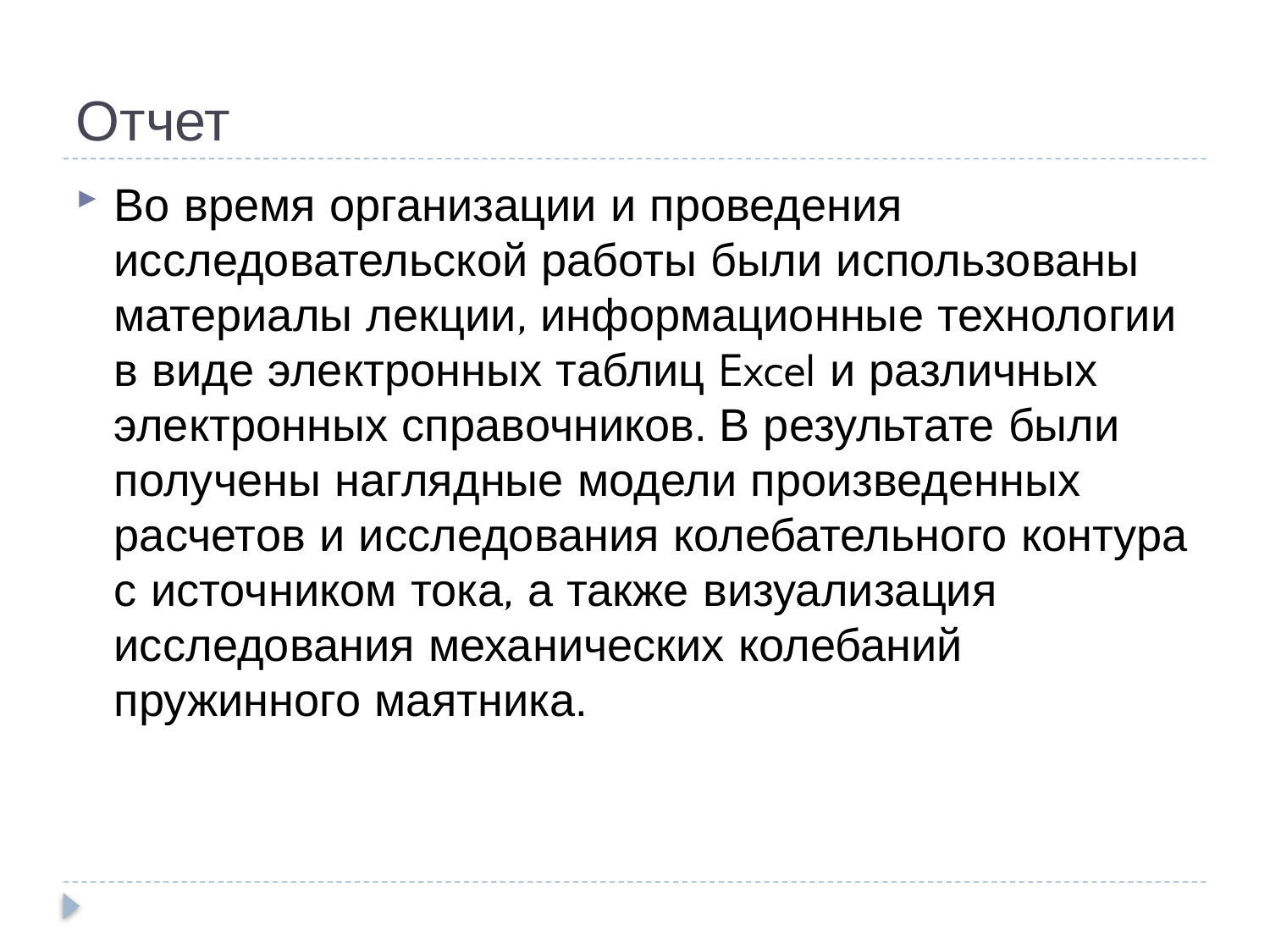

# Отчет
Во время организации и проведения исследовательской работы были использованы материалы лекции, информационные технологии в виде электронных таблиц Excel и различных электронных справочников. В результате были получены наглядные модели произведенных расчетов и исследования колебательного контура с источником тока, а также визуализация исследования механических колебаний пружинного маятника.